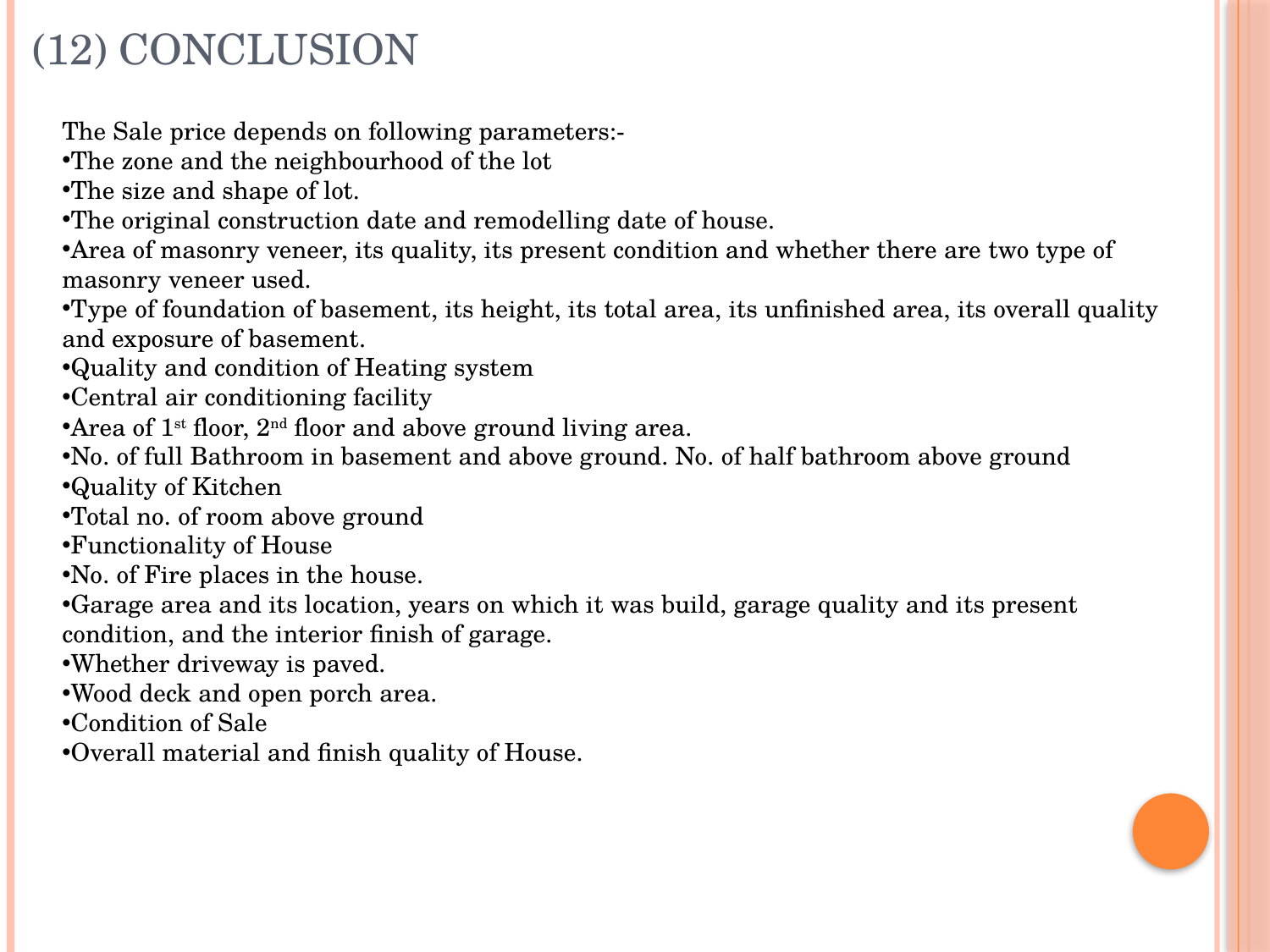

# (12) Conclusion
The Sale price depends on following parameters:-
The zone and the neighbourhood of the lot
The size and shape of lot.
The original construction date and remodelling date of house.
Area of masonry veneer, its quality, its present condition and whether there are two type of masonry veneer used.
Type of foundation of basement, its height, its total area, its unfinished area, its overall quality and exposure of basement.
Quality and condition of Heating system
Central air conditioning facility
Area of 1st floor, 2nd floor and above ground living area.
No. of full Bathroom in basement and above ground. No. of half bathroom above ground
Quality of Kitchen
Total no. of room above ground
Functionality of House
No. of Fire places in the house.
Garage area and its location, years on which it was build, garage quality and its present condition, and the interior finish of garage.
Whether driveway is paved.
Wood deck and open porch area.
Condition of Sale
Overall material and finish quality of House.